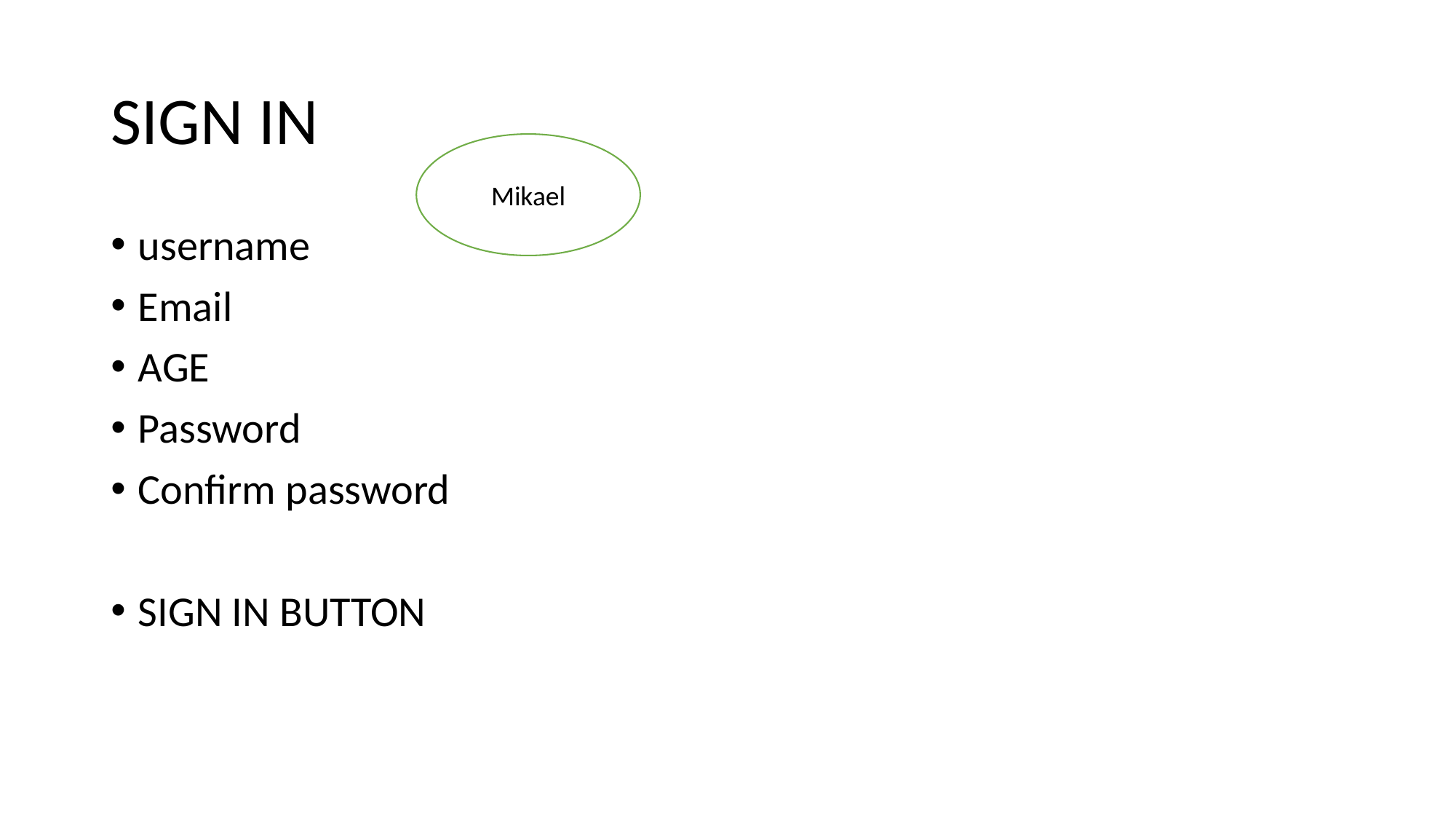

# SIGN IN
Mikael
username
Email
AGE
Password
Confirm password

SIGN IN BUTTON